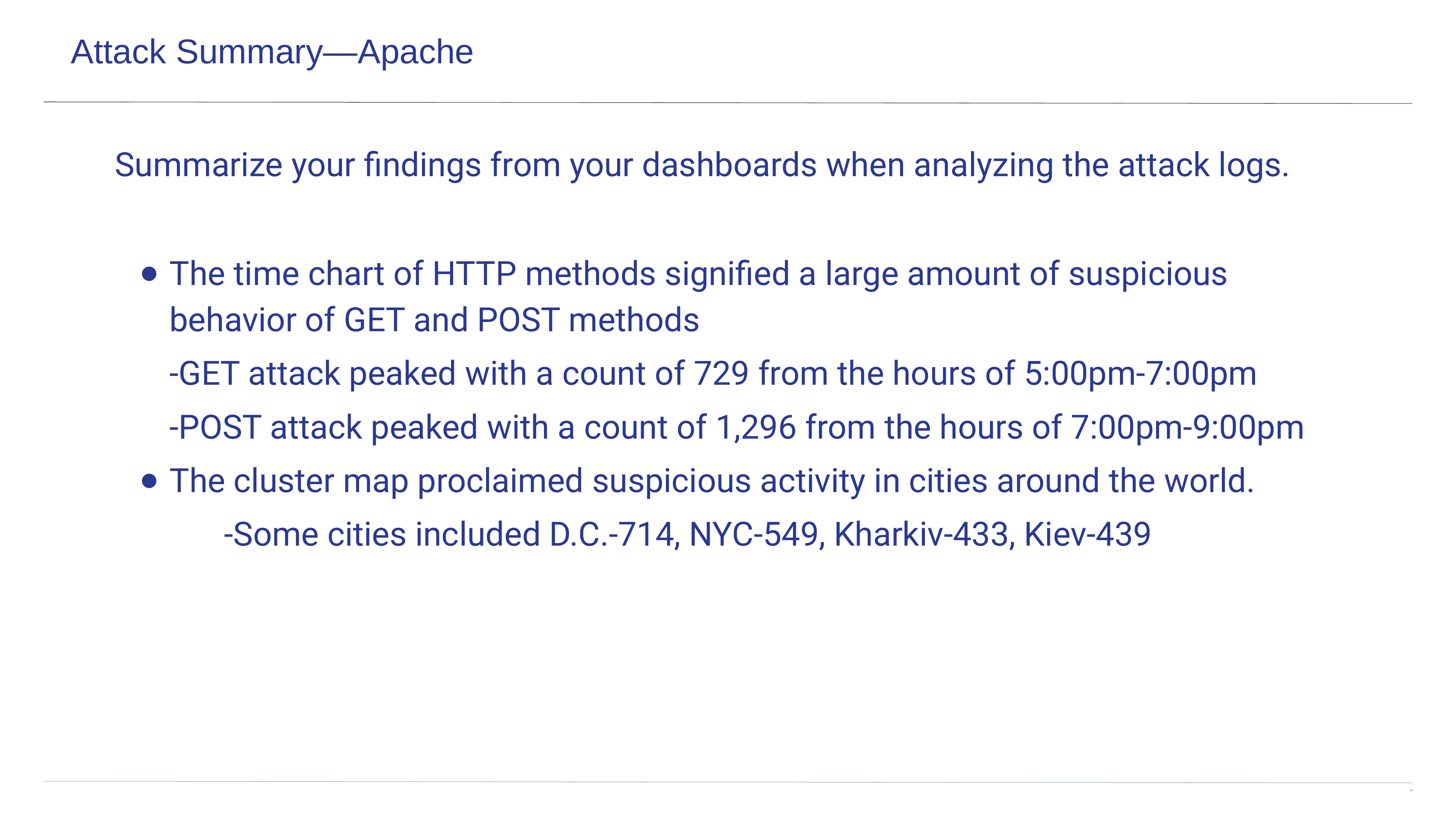

# Attack Summary—Apache
Summarize your findings from your dashboards when analyzing the attack logs.

The time chart of HTTP methods signified a large amount of suspicious behavior of GET and POST methods
-GET attack peaked with a count of 729 from the hours of 5:00pm-7:00pm
-POST attack peaked with a count of 1,296 from the hours of 7:00pm-9:00pm
The cluster map proclaimed suspicious activity in cities around the world.
		-Some cities included D.C.-714, NYC-549, Kharkiv-433, Kiev-439
36